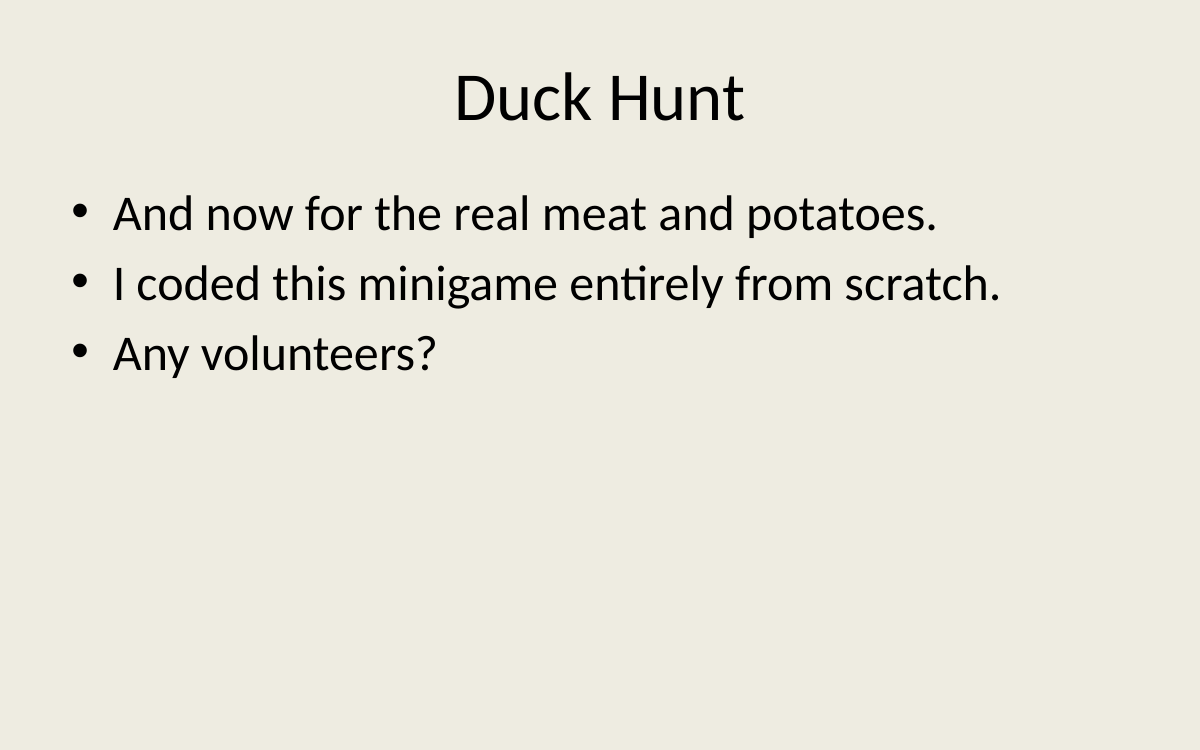

# Duck Hunt
And now for the real meat and potatoes.
I coded this minigame entirely from scratch.
Any volunteers?